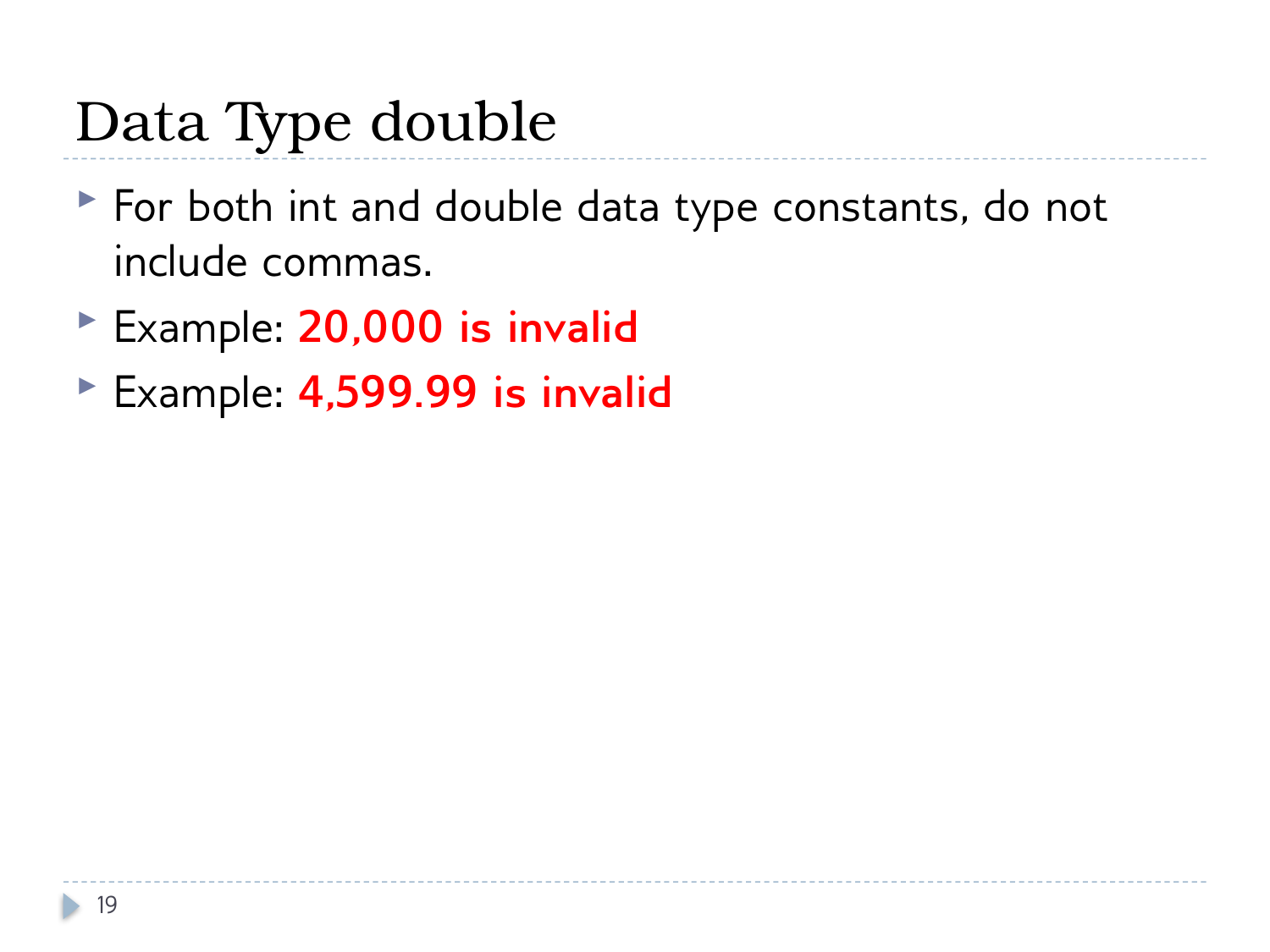

# Data Type double
For both int and double data type constants, do not include commas.
Example: 20,000 is invalid
Example: 4,599.99 is invalid

19